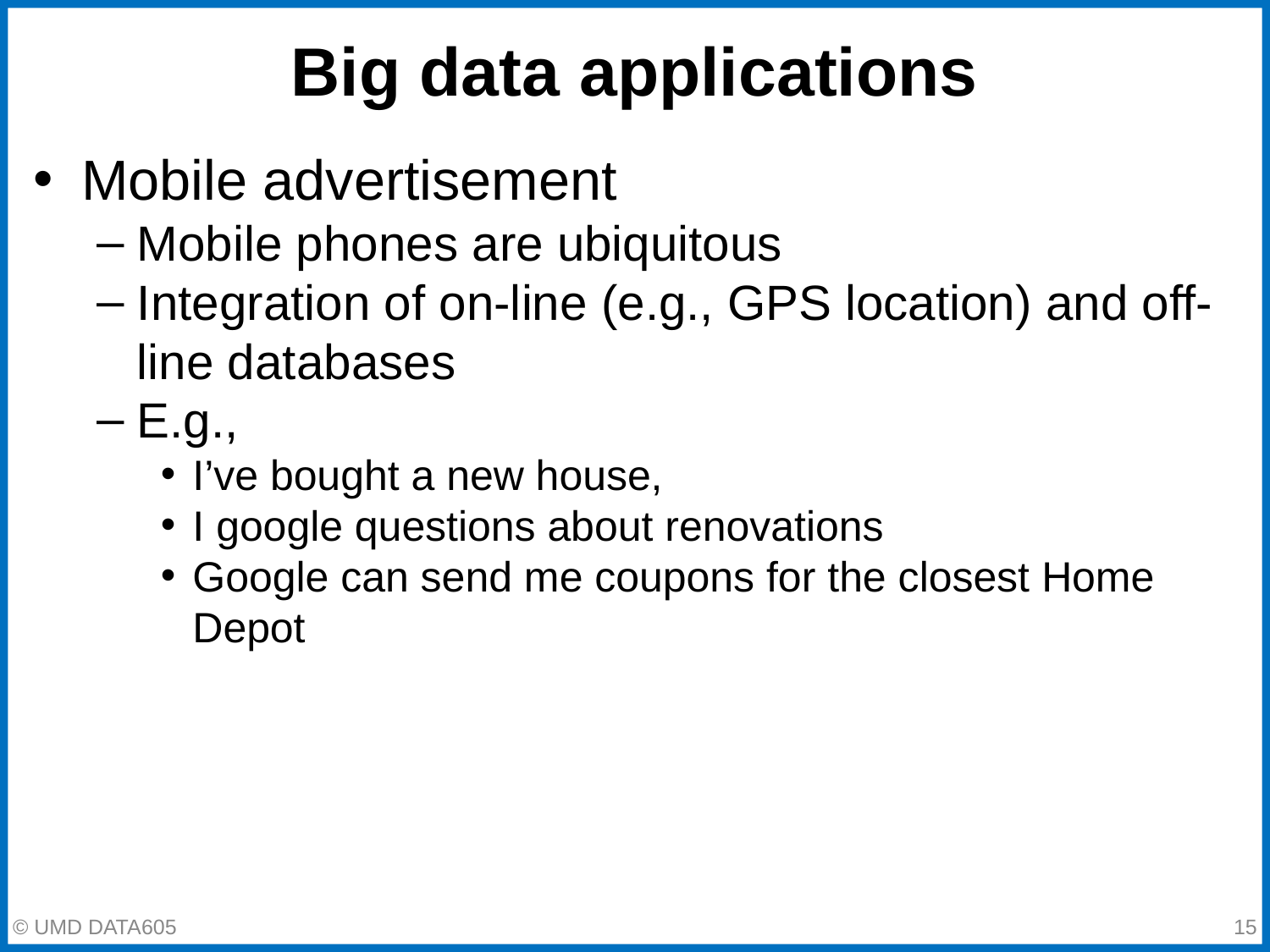

# Big data applications
Mobile advertisement
Mobile phones are ubiquitous
Integration of on-line (e.g., GPS location) and off-line databases
E.g.,
I’ve bought a new house,
I google questions about renovations
Google can send me coupons for the closest Home Depot
© UMD DATA605
15